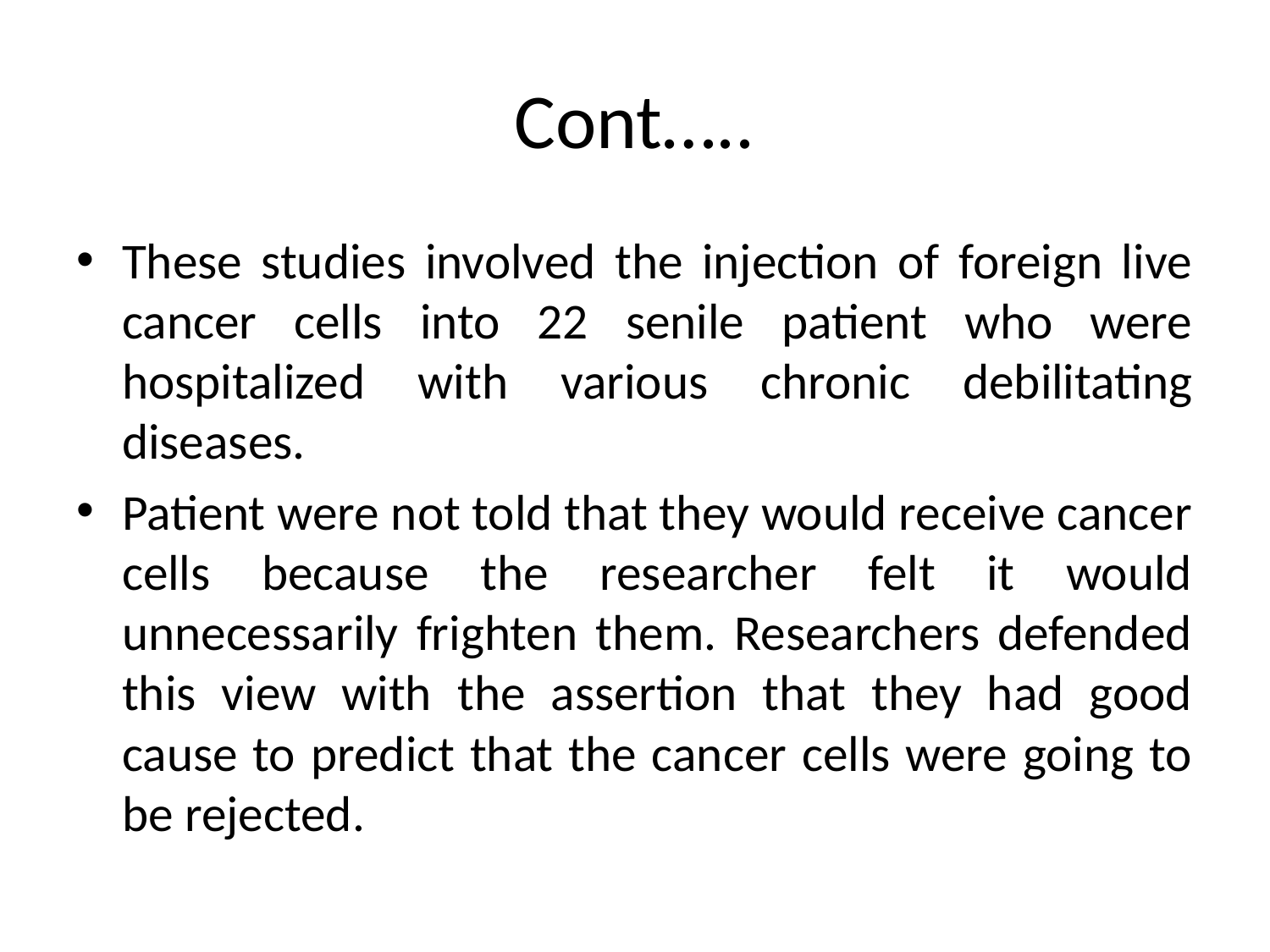

# Cont…..
These studies involved the injection of foreign live cancer cells into 22 senile patient who were hospitalized with various chronic debilitating diseases.
Patient were not told that they would receive cancer cells because the researcher felt it would unnecessarily frighten them. Researchers defended this view with the assertion that they had good cause to predict that the cancer cells were going to be rejected.